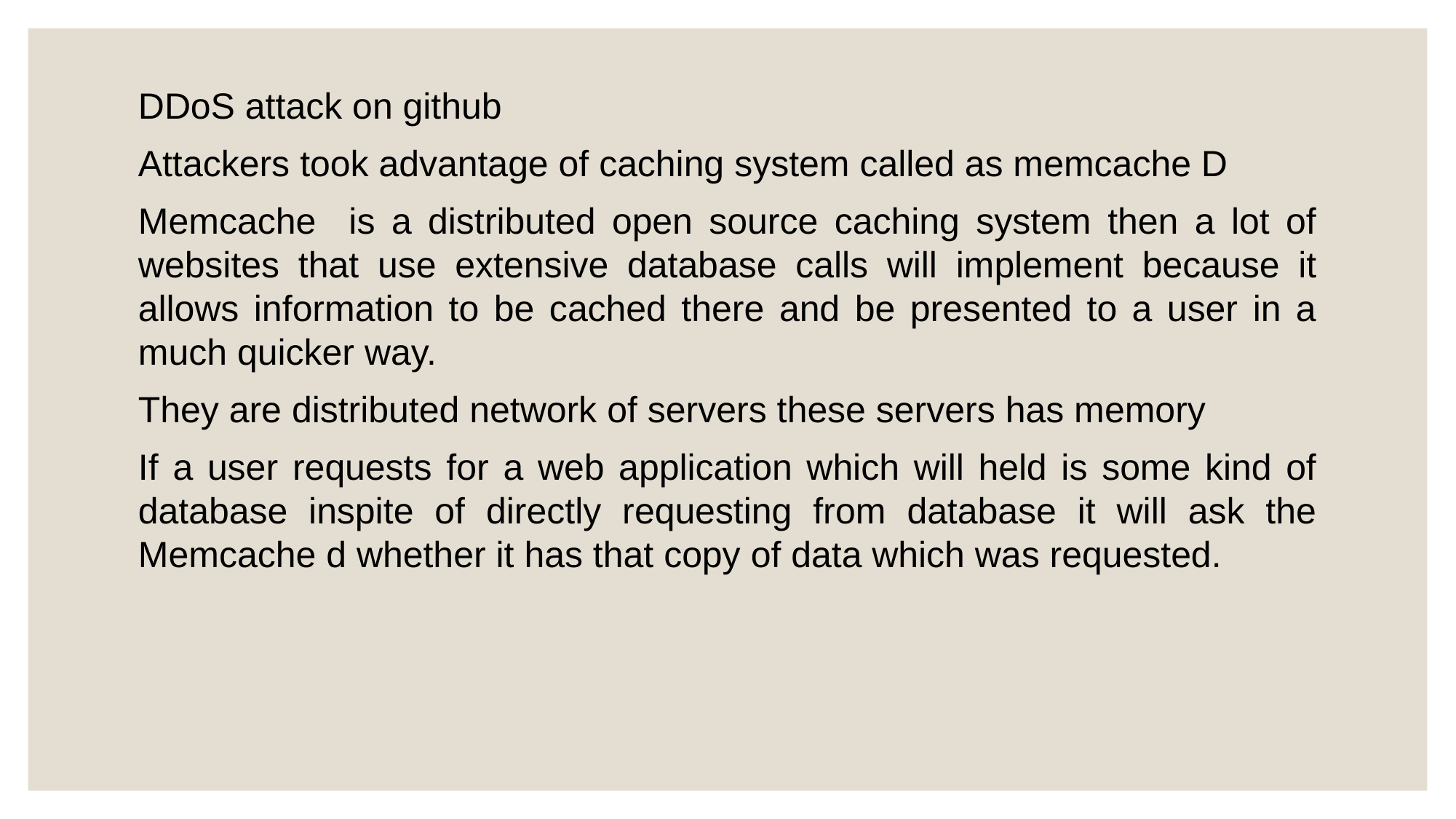

DDoS attack on github
Attackers took advantage of caching system called as memcache D
Memcache  is a distributed open source caching system then a lot of websites that use extensive database calls will implement because it allows information to be cached there and be presented to a user in a much quicker way.
They are distributed network of servers these servers has memory
If a user requests for a web application which will held is some kind of database inspite of directly requesting from database it will ask the Memcache d whether it has that copy of data which was requested.